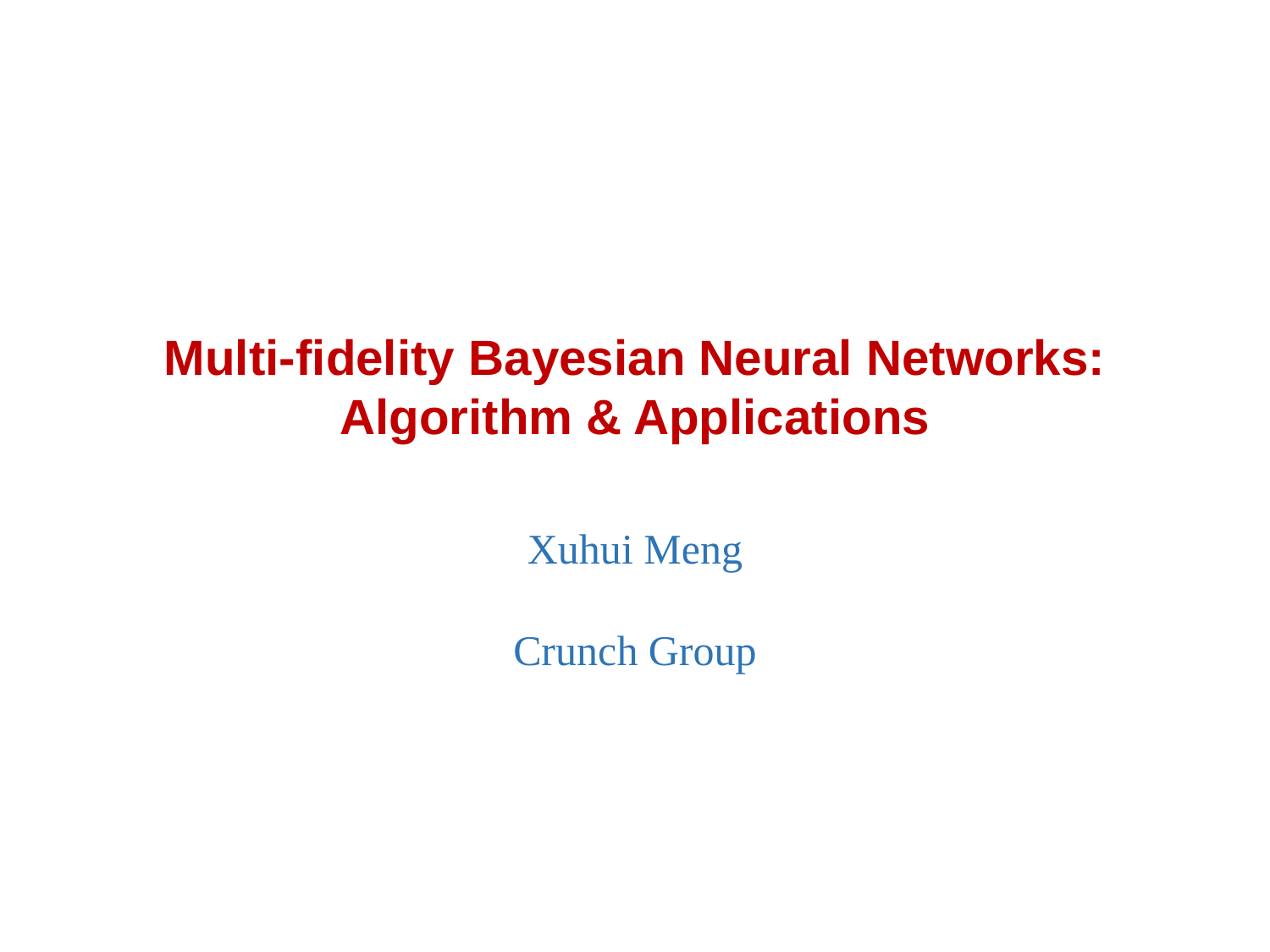

Multi-fidelity Bayesian Neural Networks:
Algorithm & Applications
Xuhui Meng

Crunch Group